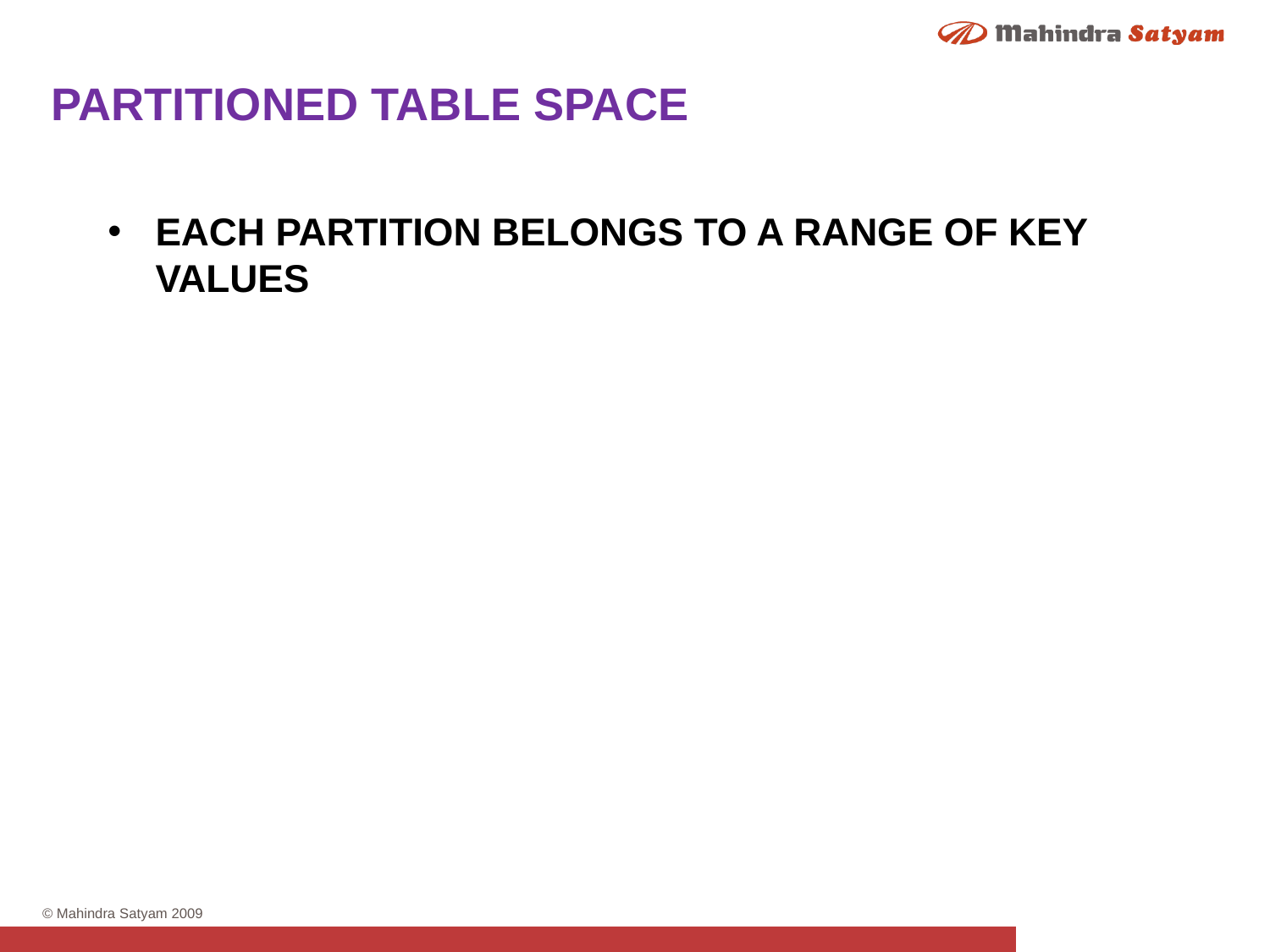

PARTITIONED TABLE SPACE
EACH PARTITION BELONGS TO A RANGE OF KEY VALUES